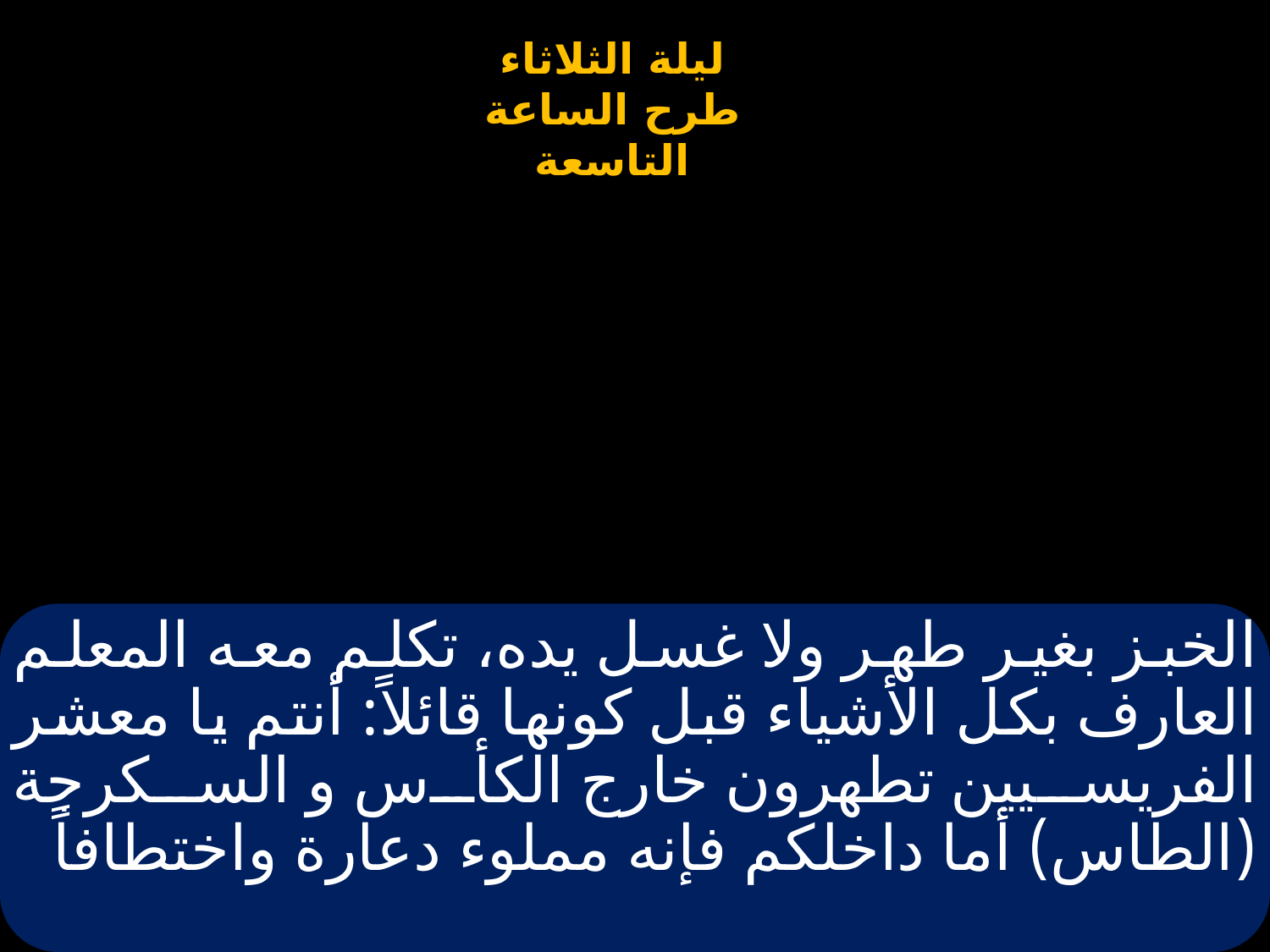

# الخبز بغير طهر ولا غسل يده، تكلم معه المعلم العارف بكل الأشياء قبل كونها قائلاً: أنتم يا معشر الفريسيين تطهرون خارج الكأس و السكرجة (الطاس) أما داخلكم فإنه مملوء دعارة واختطافاً